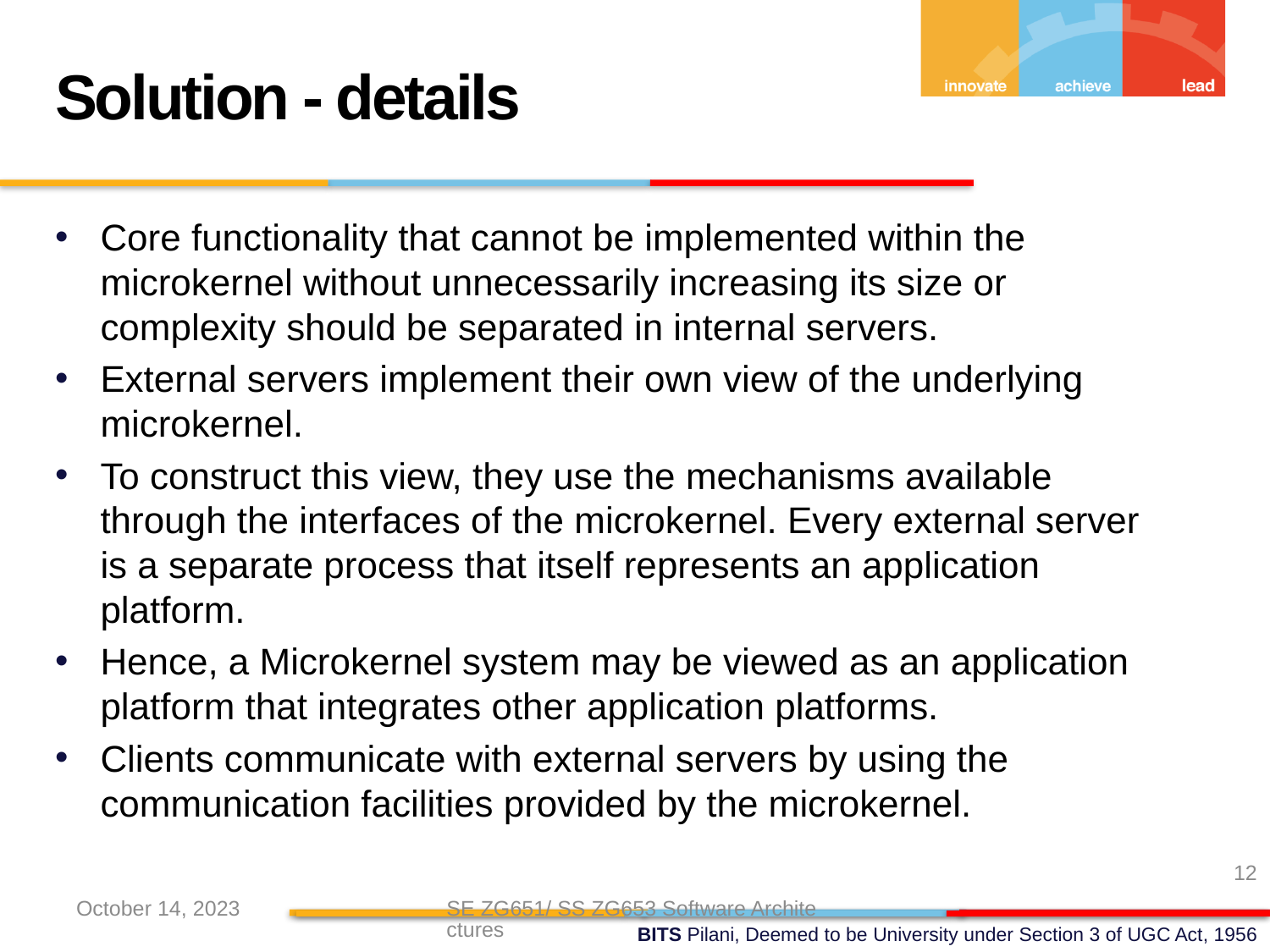

Solution - details
Core functionality that cannot be implemented within the microkernel without unnecessarily increasing its size or complexity should be separated in internal servers.
External servers implement their own view of the underlying microkernel.
To construct this view, they use the mechanisms available through the interfaces of the microkernel. Every external server is a separate process that itself represents an application platform.
Hence, a Microkernel system may be viewed as an application platform that integrates other application platforms.
Clients communicate with external servers by using the communication facilities provided by the microkernel.

12
October 14, 2023
SE ZG651/ SS ZG653 Software Architectures